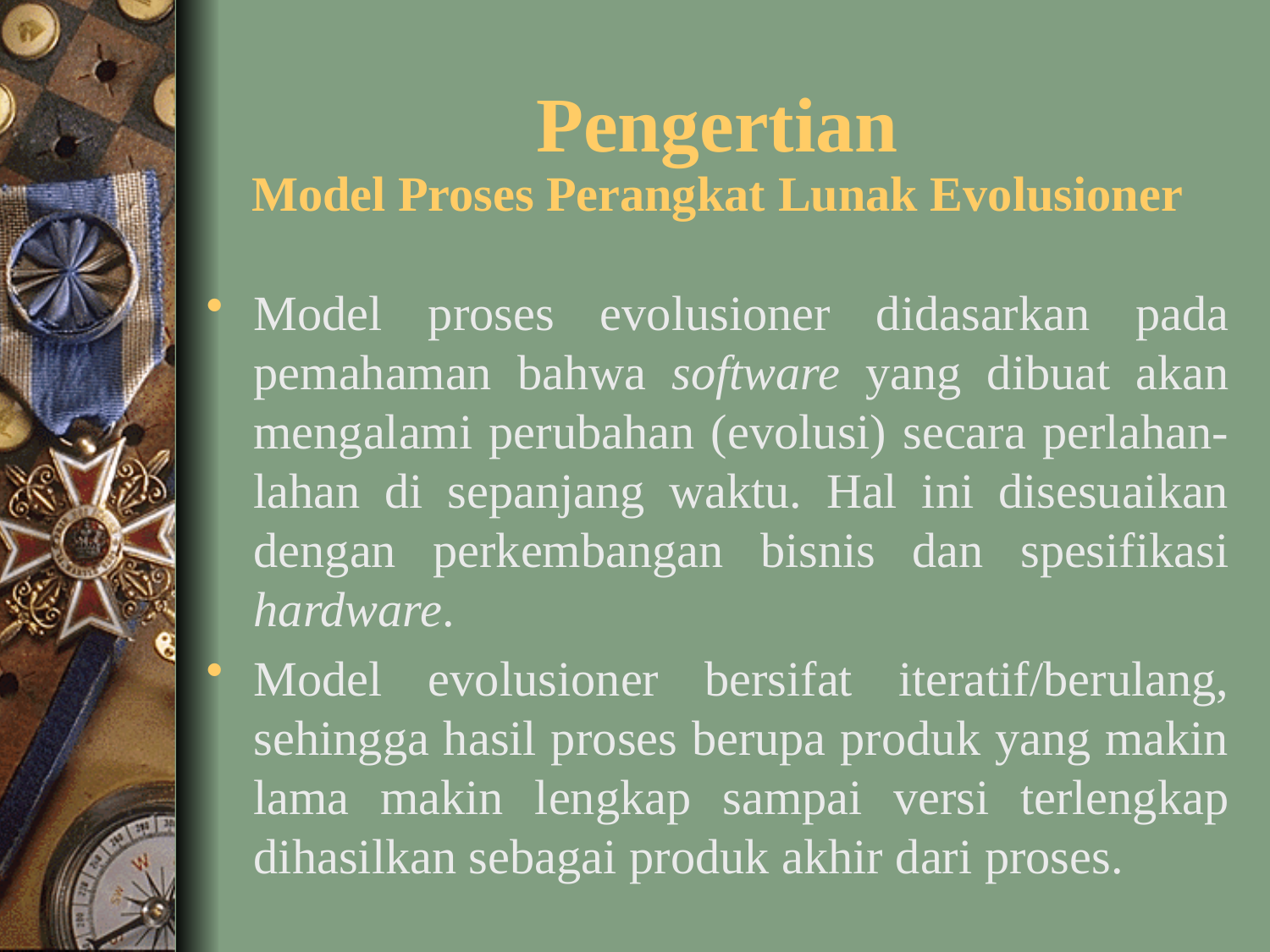

# Pengertian Model Proses Perangkat Lunak Evolusioner
Model proses evolusioner didasarkan pada pemahaman bahwa software yang dibuat akan mengalami perubahan (evolusi) secara perlahan-lahan di sepanjang waktu. Hal ini disesuaikan dengan perkembangan bisnis dan spesifikasi hardware.
Model evolusioner bersifat iteratif/berulang, sehingga hasil proses berupa produk yang makin lama makin lengkap sampai versi terlengkap dihasilkan sebagai produk akhir dari proses.